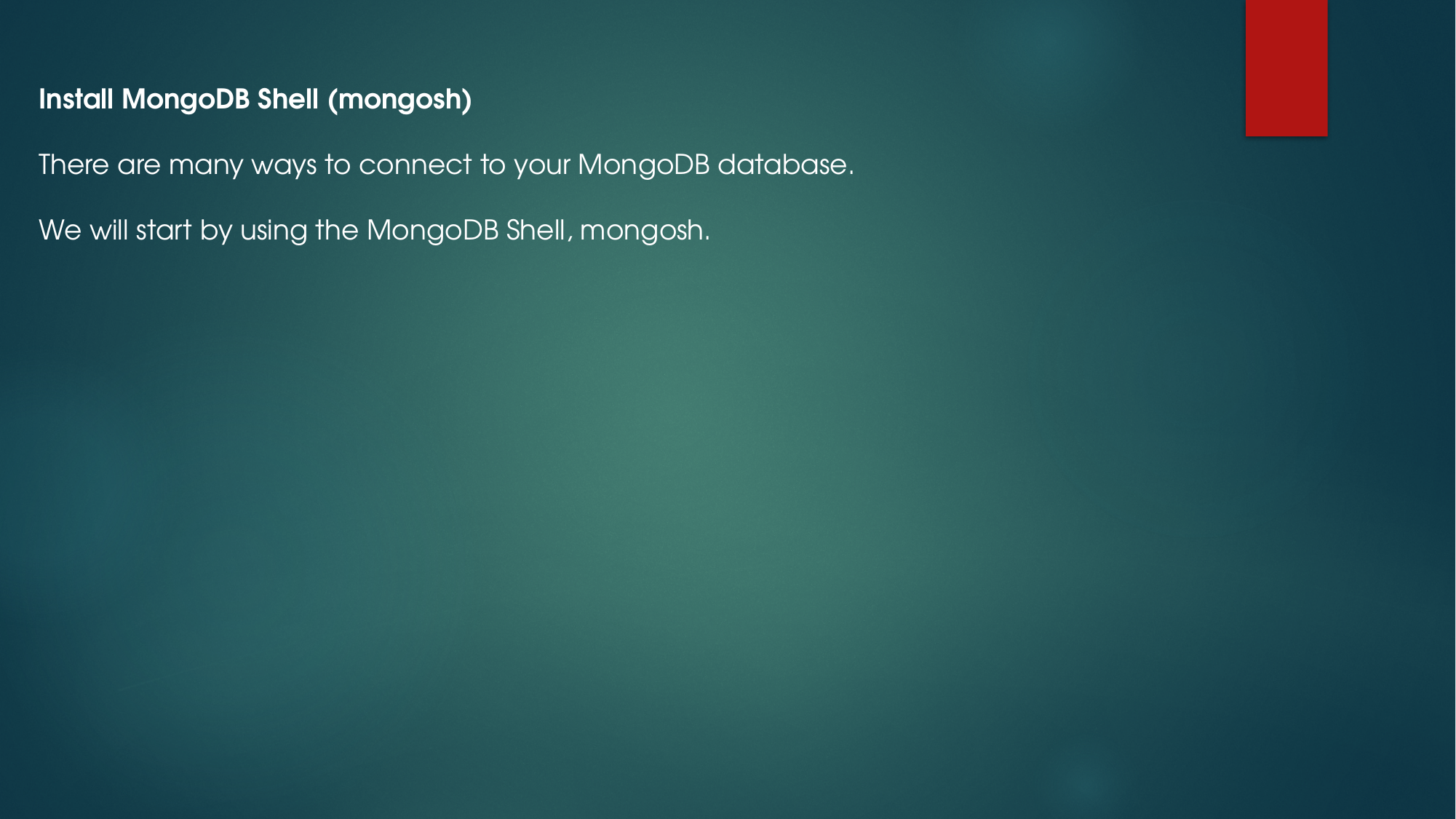

Install MongoDB Shell (mongosh)

There are many ways to connect to your MongoDB database.

We will start by using the MongoDB Shell, mongosh.